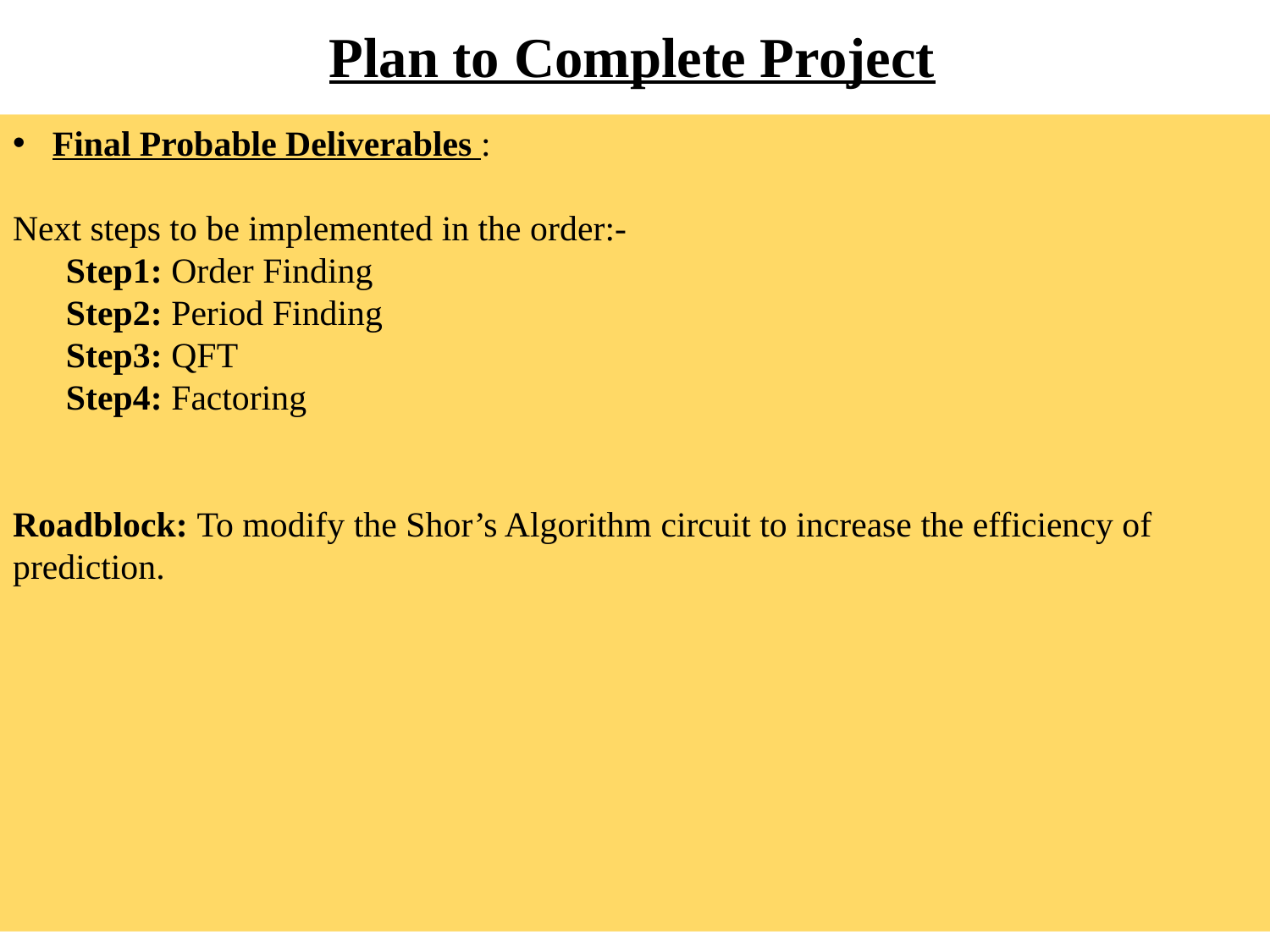

# Plan to Complete Project
Final Probable Deliverables :

Next steps to be implemented in the order:-
      Step1: Order Finding
      Step2: Period Finding
      Step3: QFT
      Step4: Factoring

Roadblock: To modify the Shor’s Algorithm circuit to increase the efficiency of prediction.